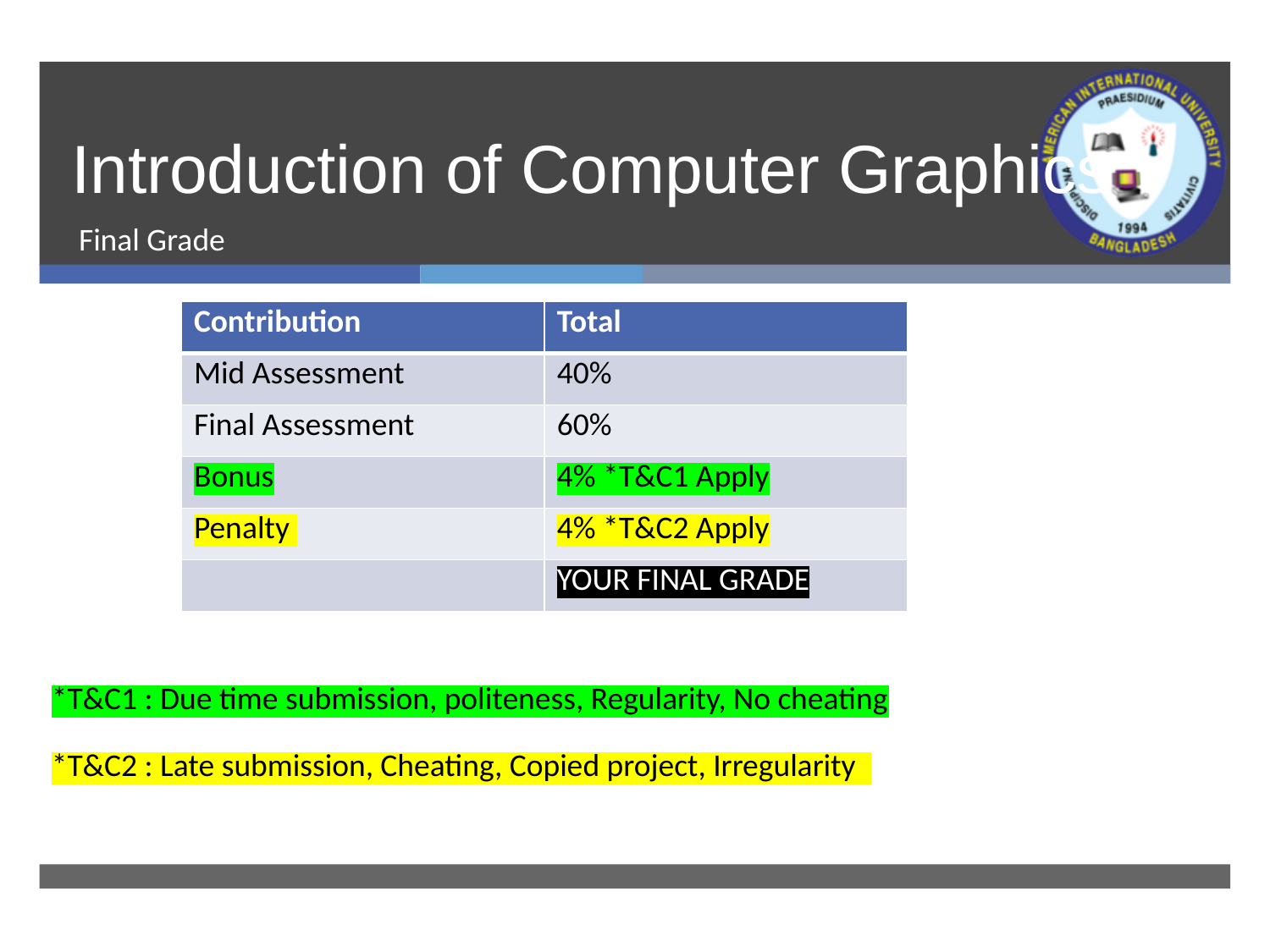

# Introduction of Computer Graphics
Final Grade
| Contribution | Total |
| --- | --- |
| Mid Assessment | 40% |
| Final Assessment | 60% |
| Bonus | 4% \*T&C1 Apply |
| Penalty | 4% \*T&C2 Apply |
|  | YOUR FINAL GRADE |
*T&C1 : Due time submission, politeness, Regularity, No cheating
*T&C2 : Late submission, Cheating, Copied project, Irregularity